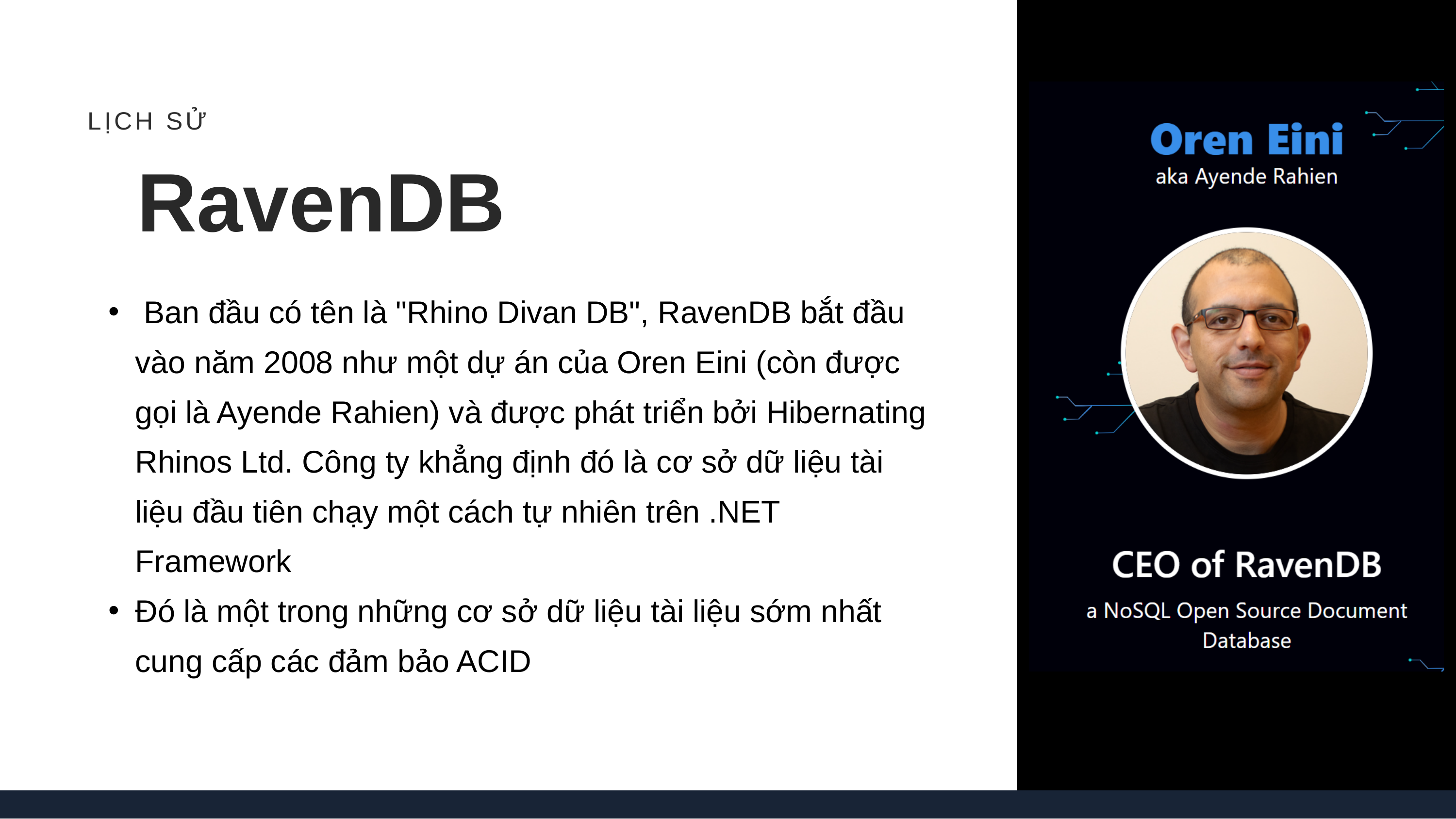

LỊCH SỬ
 RavenDB
 Ban đầu có tên là "Rhino Divan DB", RavenDB bắt đầu vào năm 2008 như một dự án của Oren Eini (còn được gọi là Ayende Rahien) và được phát triển bởi Hibernating Rhinos Ltd. Công ty khẳng định đó là cơ sở dữ liệu tài liệu đầu tiên chạy một cách tự nhiên trên .NET Framework
Đó là một trong những cơ sở dữ liệu tài liệu sớm nhất cung cấp các đảm bảo ACID